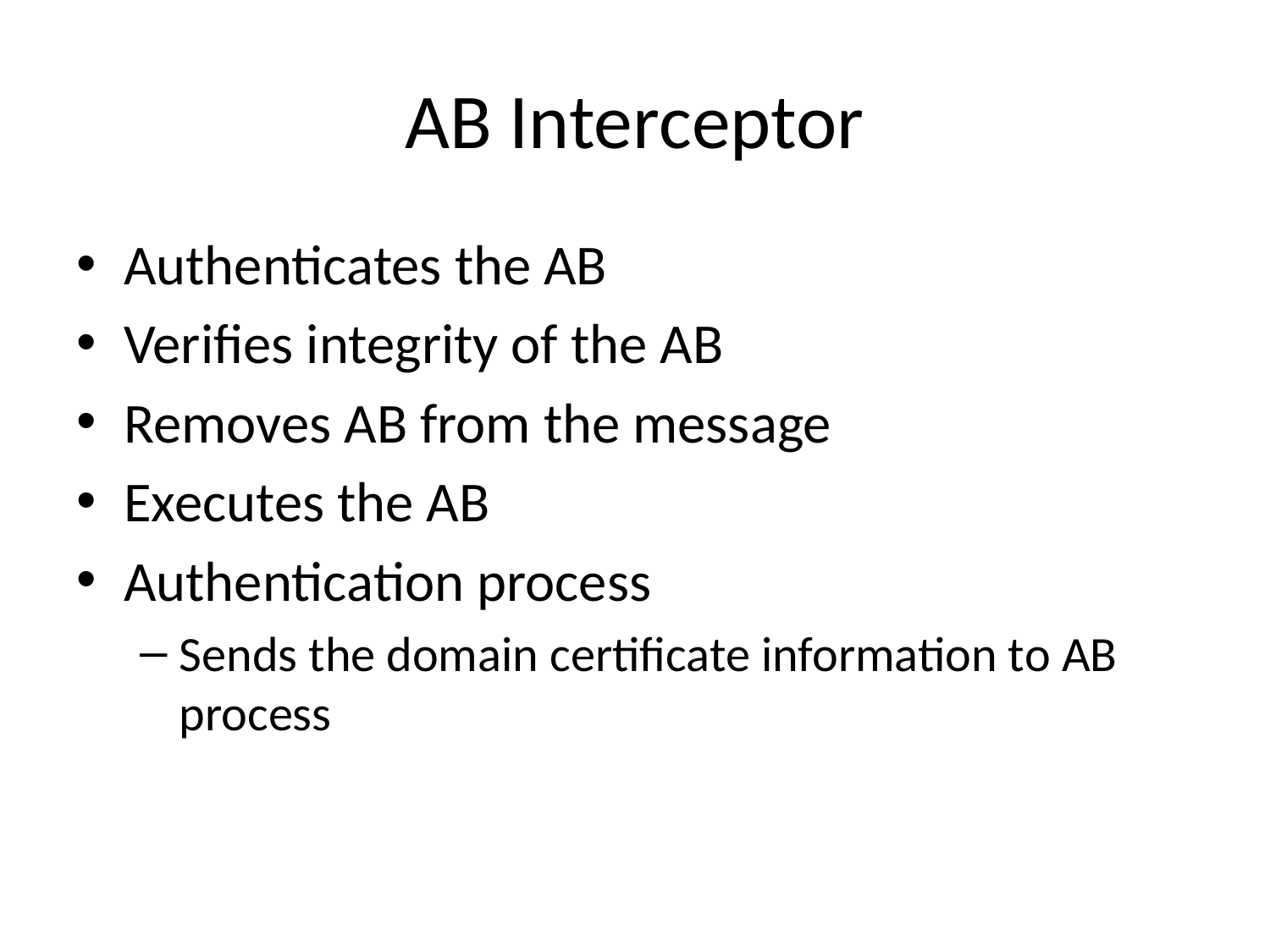

# AB Interceptor
Authenticates the AB
Verifies integrity of the AB
Removes AB from the message
Executes the AB
Authentication process
Sends the domain certificate information to AB process